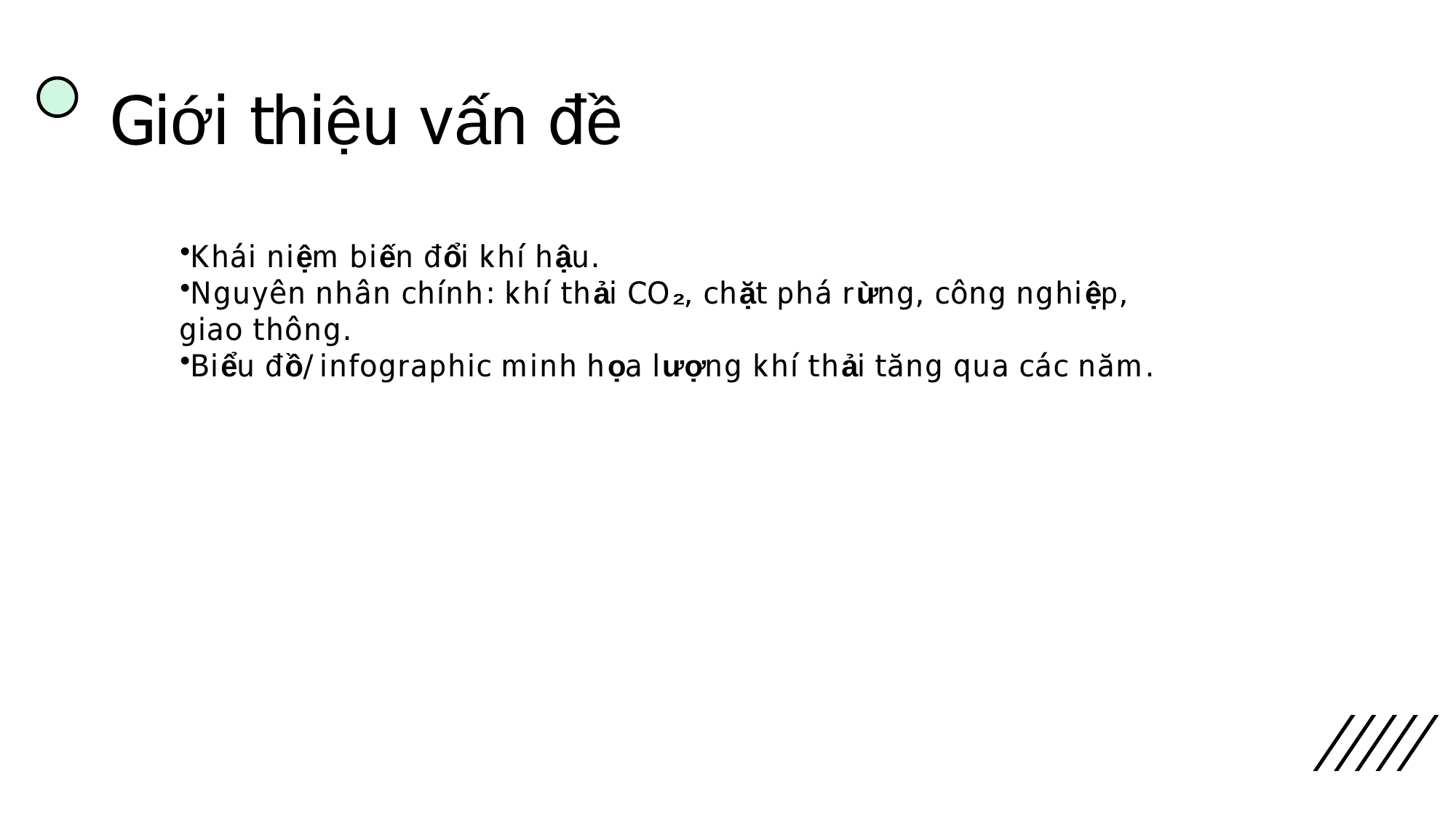

# Giới thiệu vấn đề
Khái niệm biến đổi khí hậu.
Nguyên nhân chính: khí thải CO₂, chặt phá rừng, công nghiệp, giao thông.
Biểu đồ/infographic minh họa lượng khí thải tăng qua các năm.